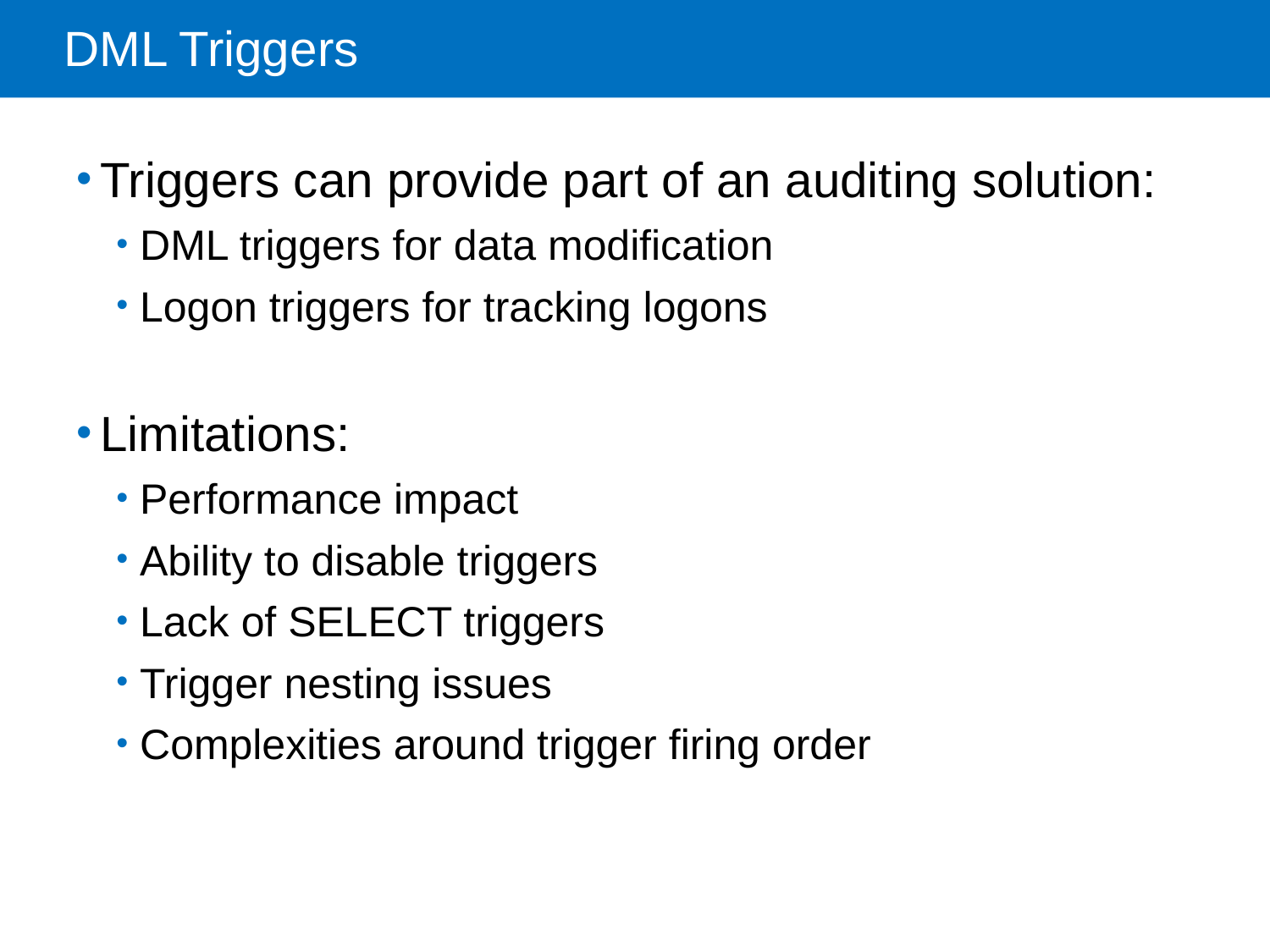

# DML Triggers
Triggers can provide part of an auditing solution:
DML triggers for data modification
Logon triggers for tracking logons

Limitations:
Performance impact
Ability to disable triggers
Lack of SELECT triggers
Trigger nesting issues
Complexities around trigger firing order